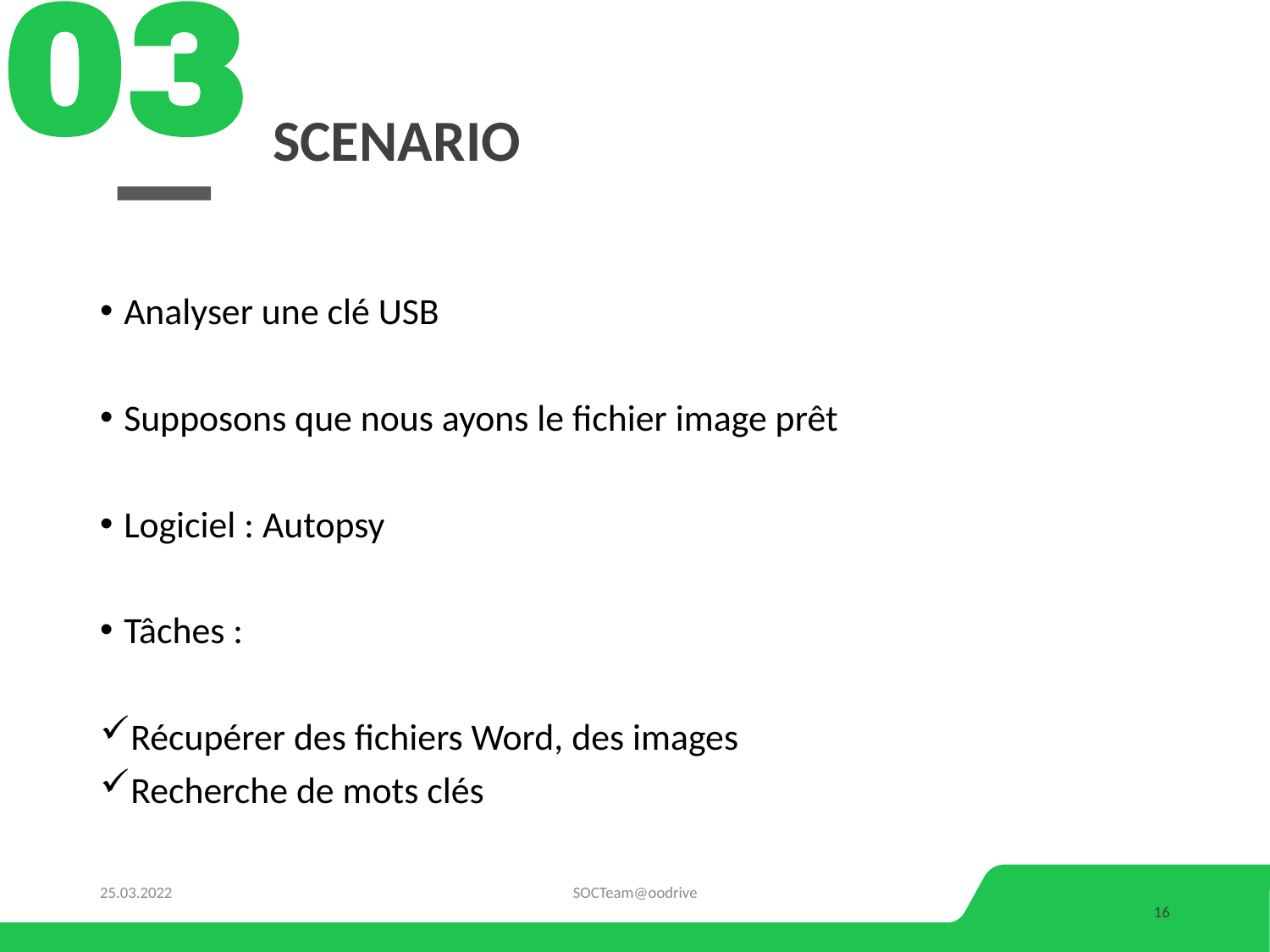

03
# scenario
Analyser une clé USB

Supposons que nous ayons le fichier image prêt

Logiciel : Autopsy

Tâches :

Récupérer des fichiers Word, des images
Recherche de mots clés
25.03.2022
SOCTeam@oodrive
16